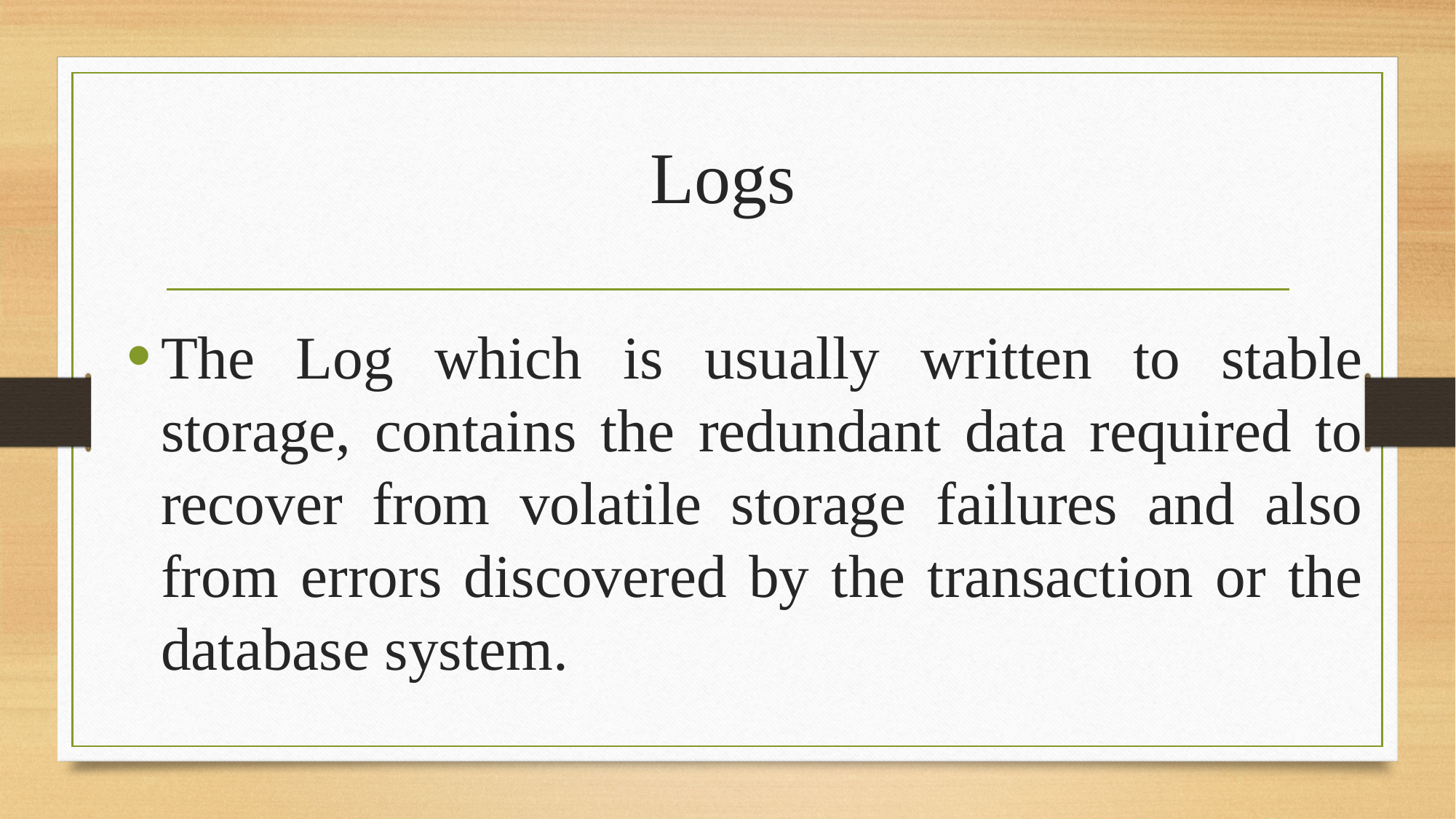

# Logs
The Log which is usually written to stable storage, contains the redundant data required to recover from volatile storage failures and also from errors discovered by the transaction or the database system.